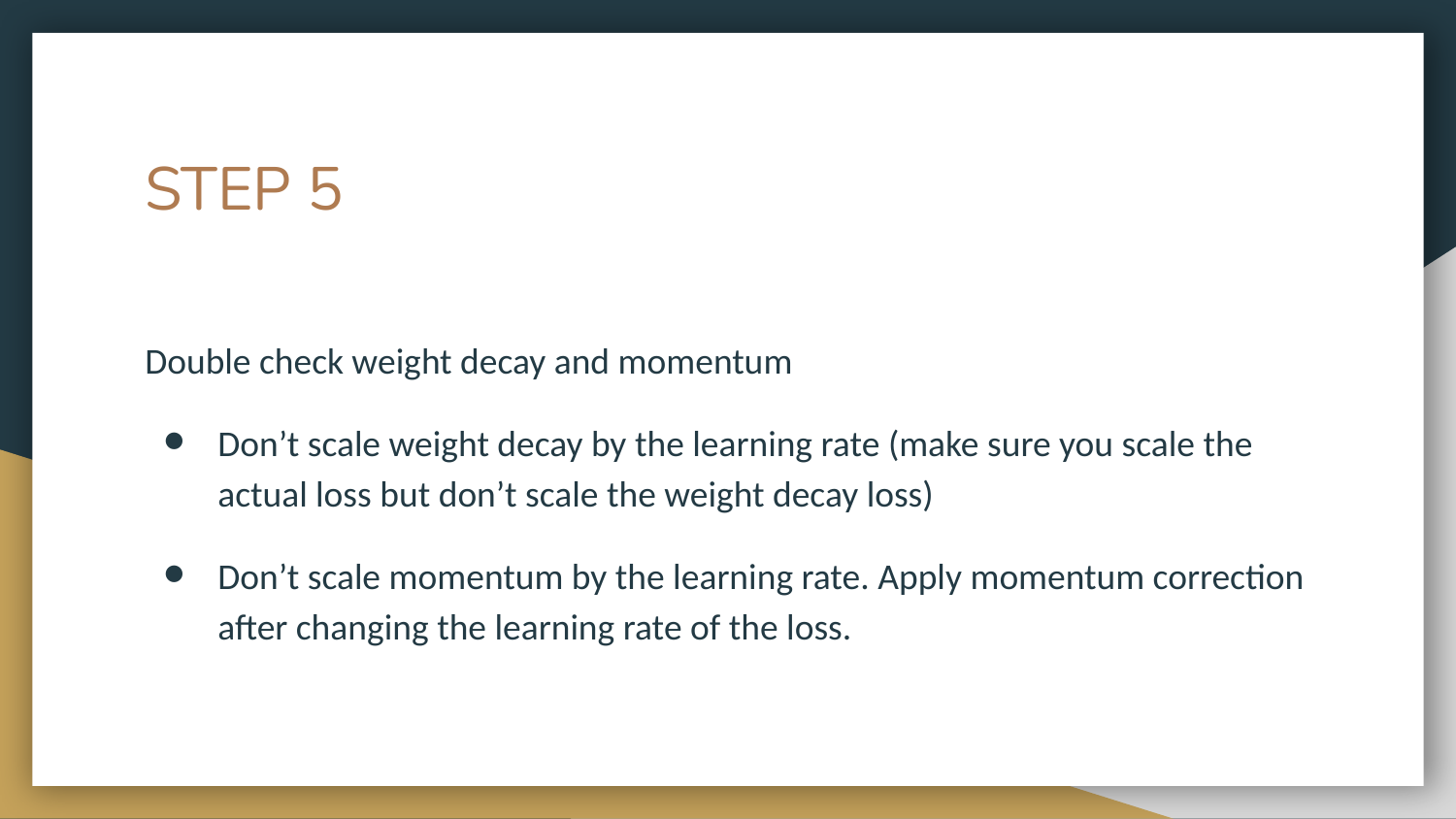

# STEP 5
Double check weight decay and momentum
Don’t scale weight decay by the learning rate (make sure you scale the actual loss but don’t scale the weight decay loss)
Don’t scale momentum by the learning rate. Apply momentum correction after changing the learning rate of the loss.